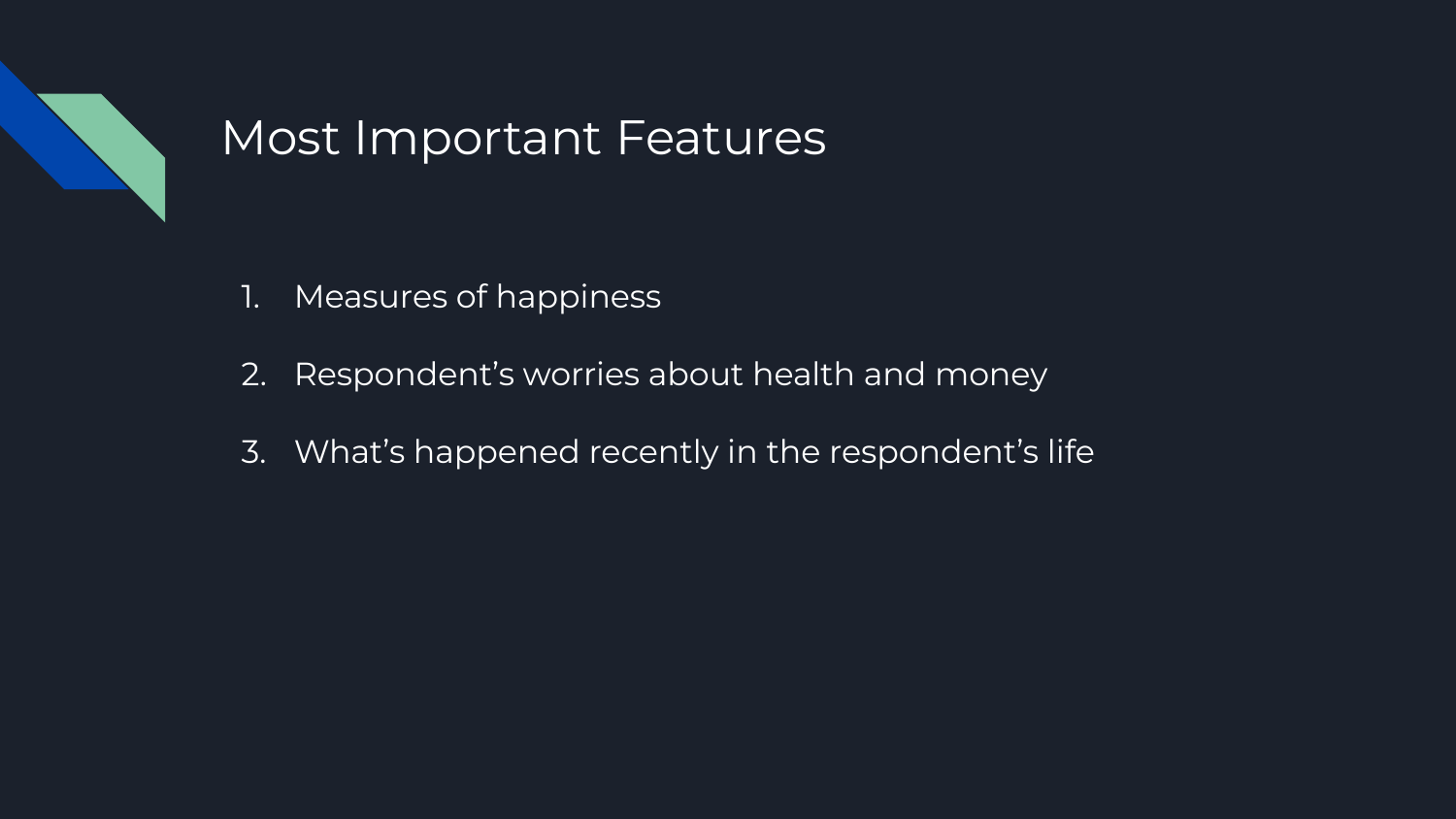

# Most Important Features
Measures of happiness
Respondent’s worries about health and money
What’s happened recently in the respondent’s life